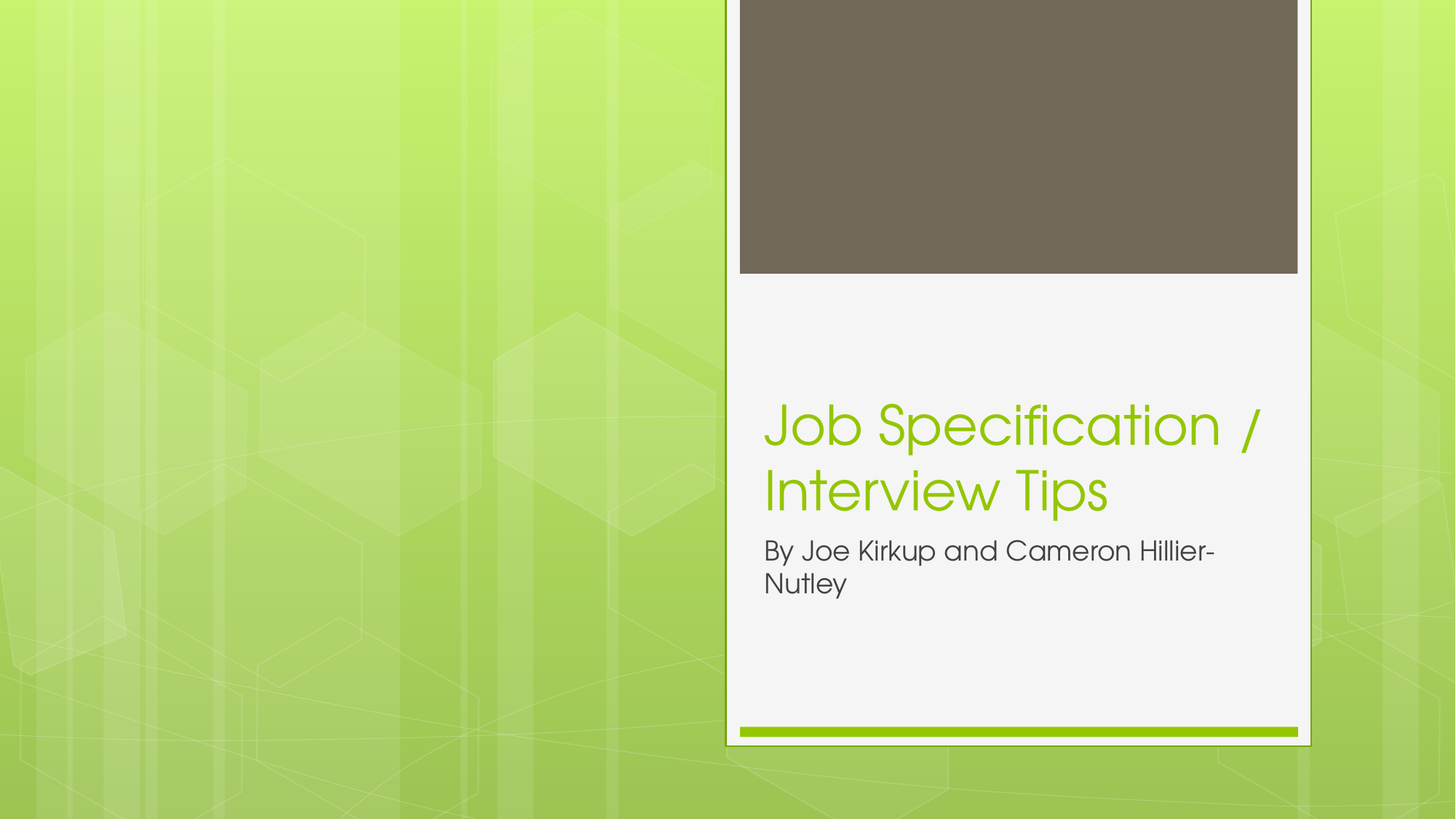

# Job Specification / Interview Tips
By Joe Kirkup and Cameron Hillier-Nutley